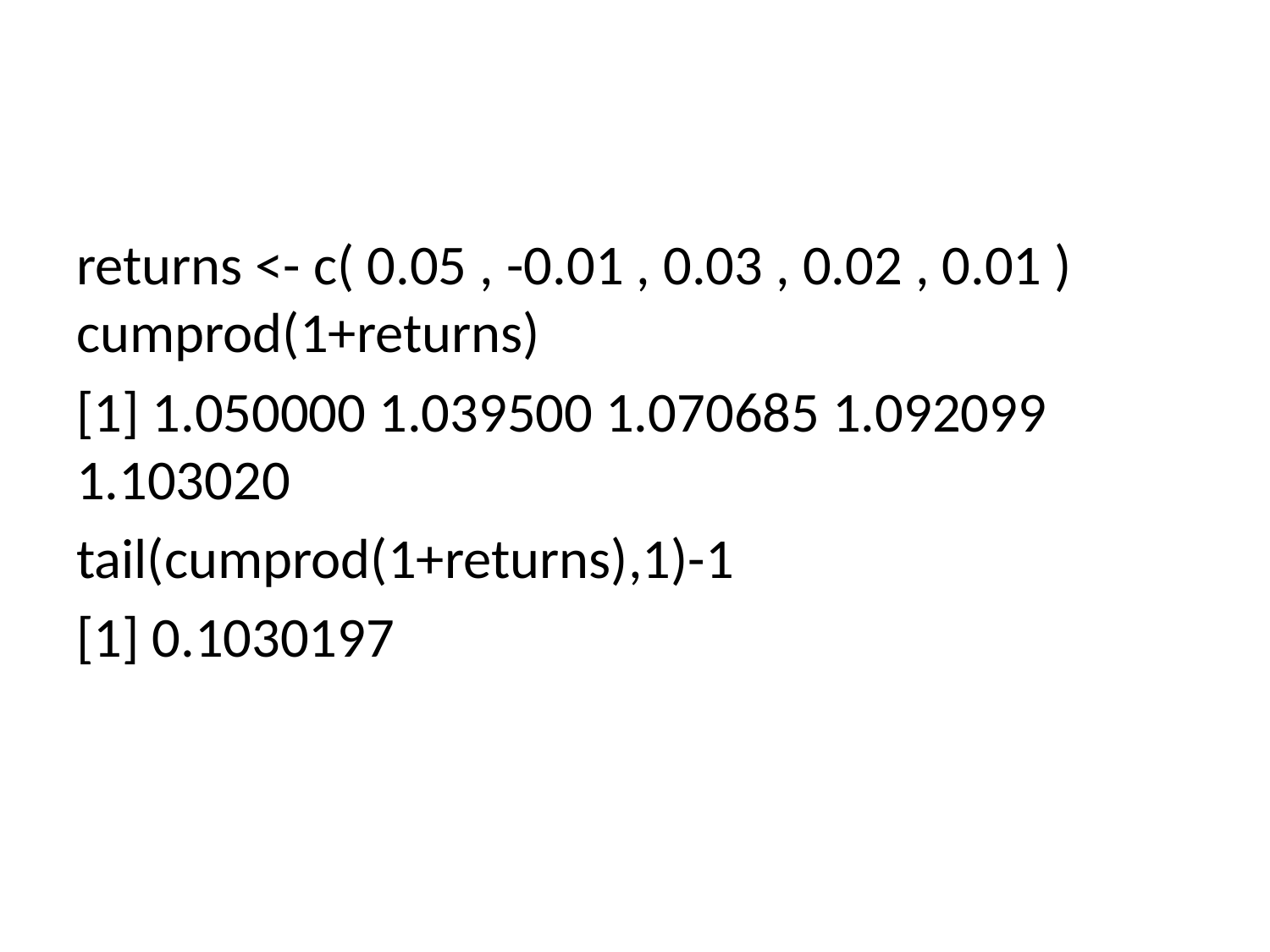

#
returns <- c( 0.05 , -0.01 , 0.03 , 0.02 , 0.01 ) cumprod(1+returns)
[1] 1.050000 1.039500 1.070685 1.092099 1.103020
tail(cumprod(1+returns),1)-1
[1] 0.1030197